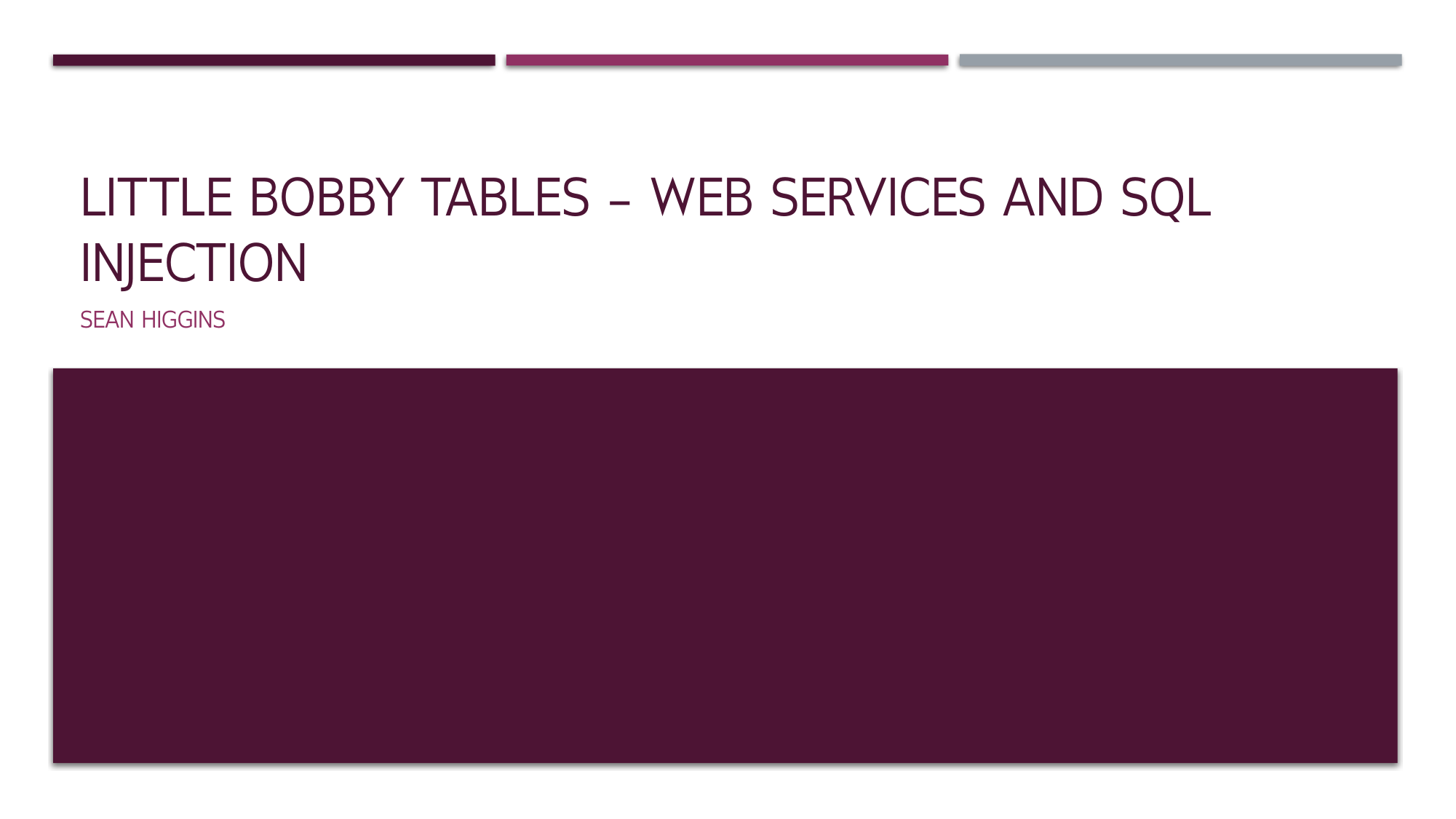

# Little Bobby Tables – Web Services and SQL Injection
Sean Higgins